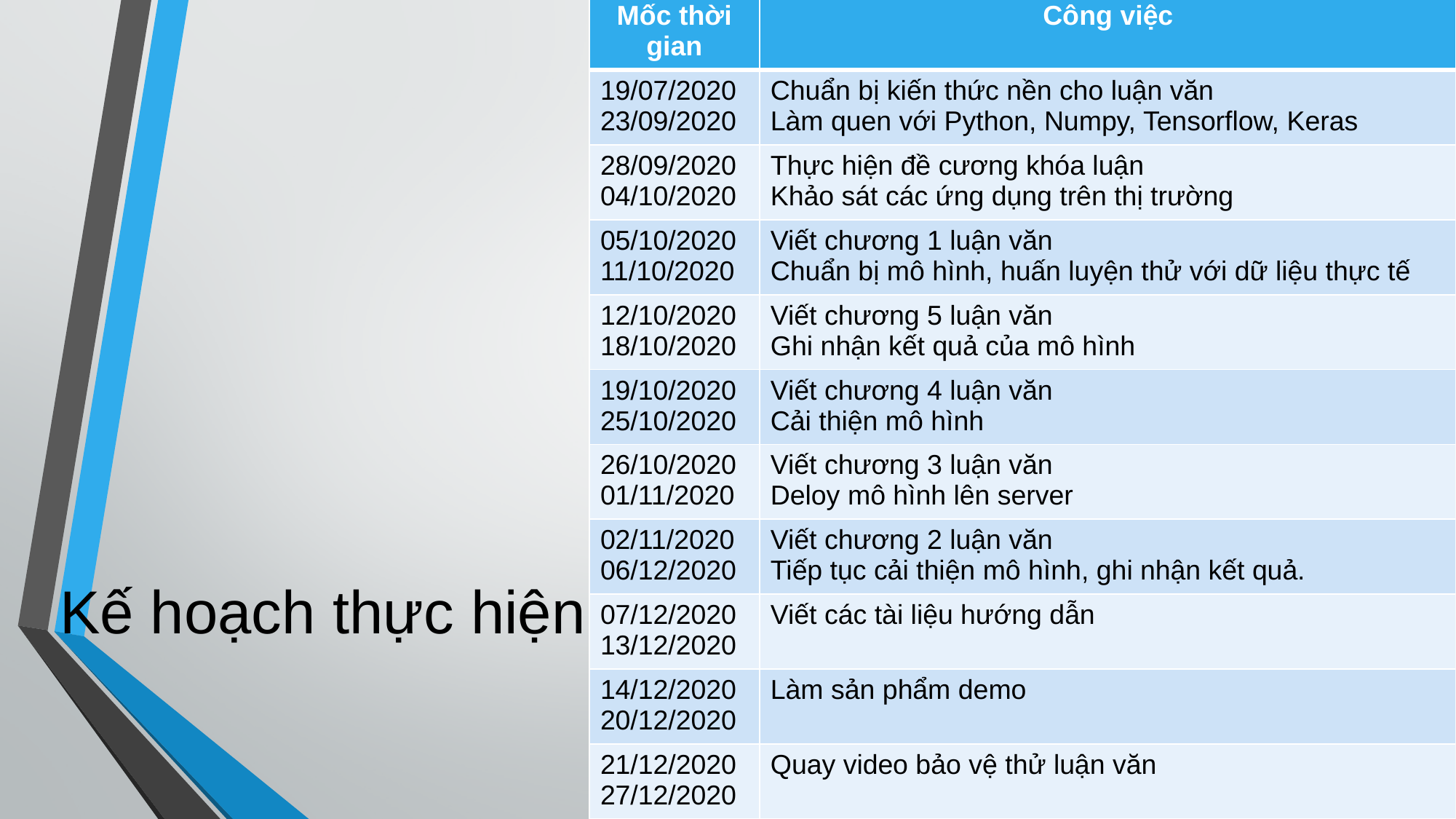

| Mốc thời gian | Công việc |
| --- | --- |
| 19/07/2020 23/09/2020 | Chuẩn bị kiến thức nền cho luận văn Làm quen với Python, Numpy, Tensorflow, Keras |
| 28/09/2020 04/10/2020 | Thực hiện đề cương khóa luận Khảo sát các ứng dụng trên thị trường |
| 05/10/2020 11/10/2020 | Viết chương 1 luận văn Chuẩn bị mô hình, huấn luyện thử với dữ liệu thực tế |
| 12/10/2020 18/10/2020 | Viết chương 5 luận văn Ghi nhận kết quả của mô hình |
| 19/10/2020 25/10/2020 | Viết chương 4 luận văn Cải thiện mô hình |
| 26/10/2020 01/11/2020 | Viết chương 3 luận văn Deloy mô hình lên server |
| 02/11/2020 06/12/2020 | Viết chương 2 luận văn Tiếp tục cải thiện mô hình, ghi nhận kết quả. |
| 07/12/2020 13/12/2020 | Viết các tài liệu hướng dẫn |
| 14/12/2020 20/12/2020 | Làm sản phẩm demo |
| 21/12/2020 27/12/2020 | Quay video bảo vệ thử luận văn |
# Kế hoạch thực hiện